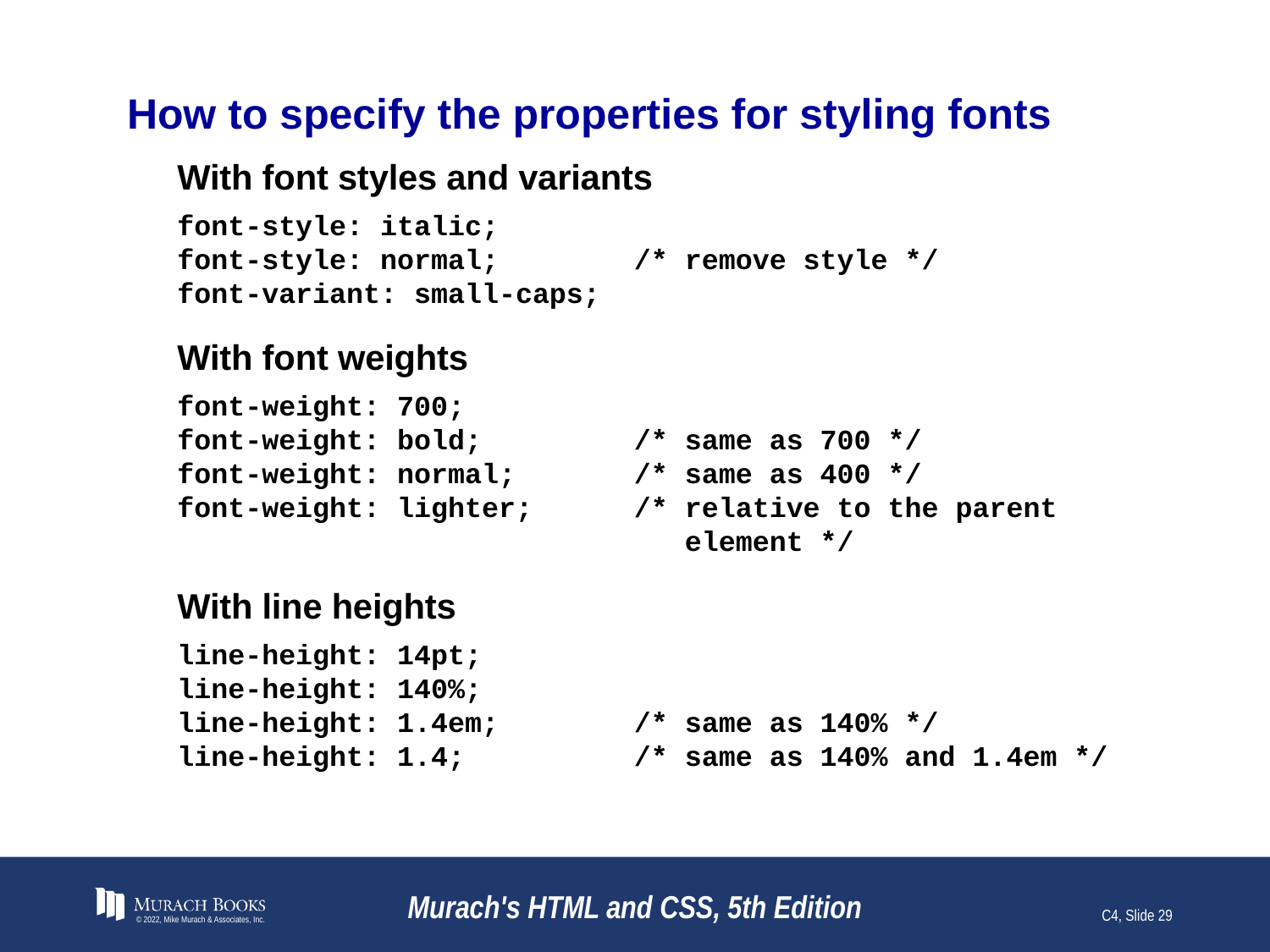

# How to specify the properties for styling fonts
With font styles and variants
font-style: italic;
font-style: normal;        /* remove style */
font-variant: small-caps;
With font weights
font-weight: 700;
font-weight: bold;         /* same as 700 */
font-weight: normal;       /* same as 400 */
font-weight: lighter;      /* relative to the parent
                              element */
With line heights
line-height: 14pt;
line-height: 140%;
line-height: 1.4em;        /* same as 140% */
line-height: 1.4;          /* same as 140% and 1.4em */

© 2022, Mike Murach & Associates, Inc.
Murach's HTML and CSS, 5th Edition

C4, Slide 29